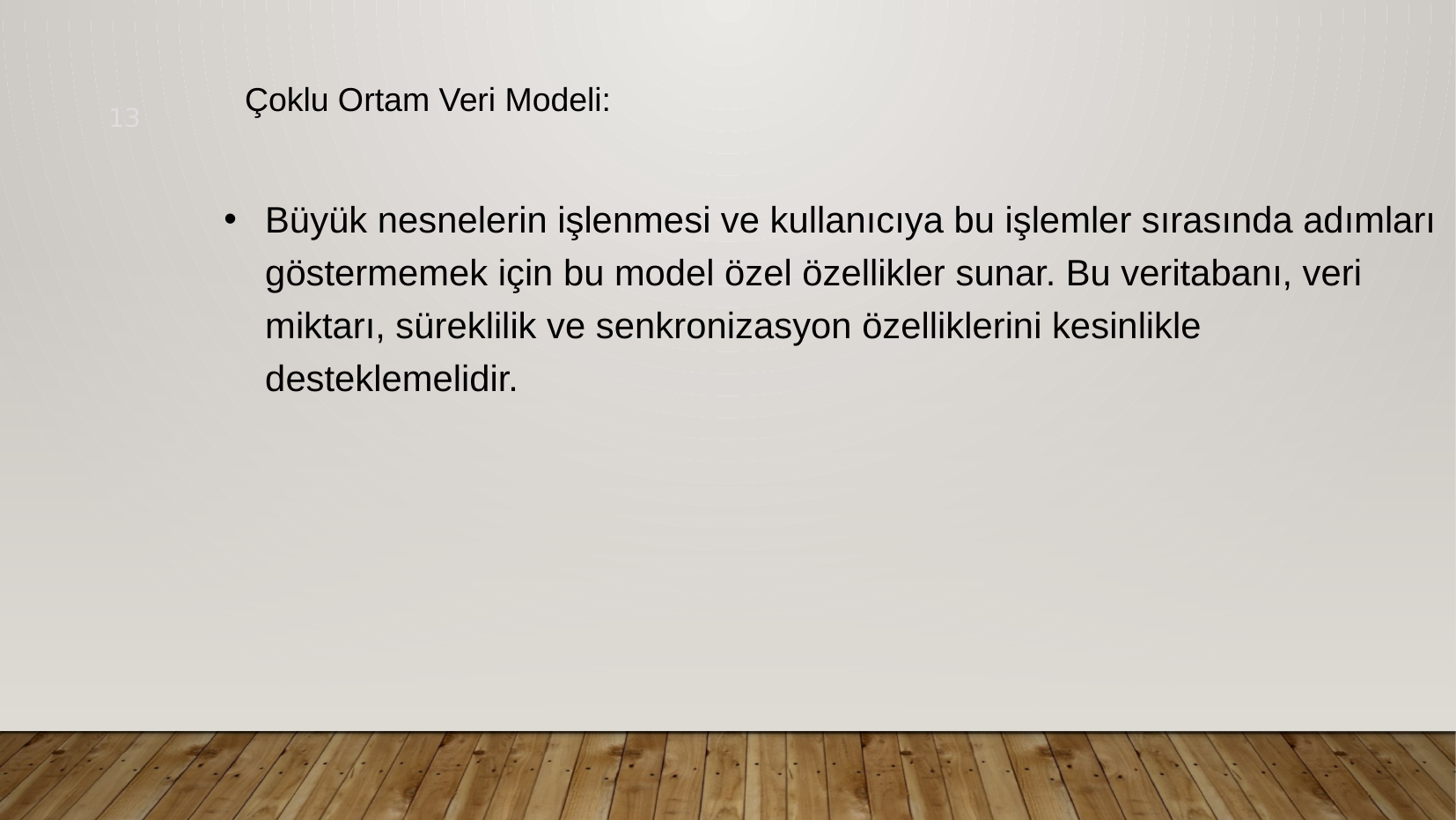

Çoklu Ortam Veri Modeli:

Büyük nesnelerin işlenmesi ve kullanıcıya bu işlemler sırasında adımları göstermemek için bu model özel özellikler sunar. Bu veritabanı, veri miktarı, süreklilik ve senkronizasyon özelliklerini kesinlikle desteklemelidir.
13